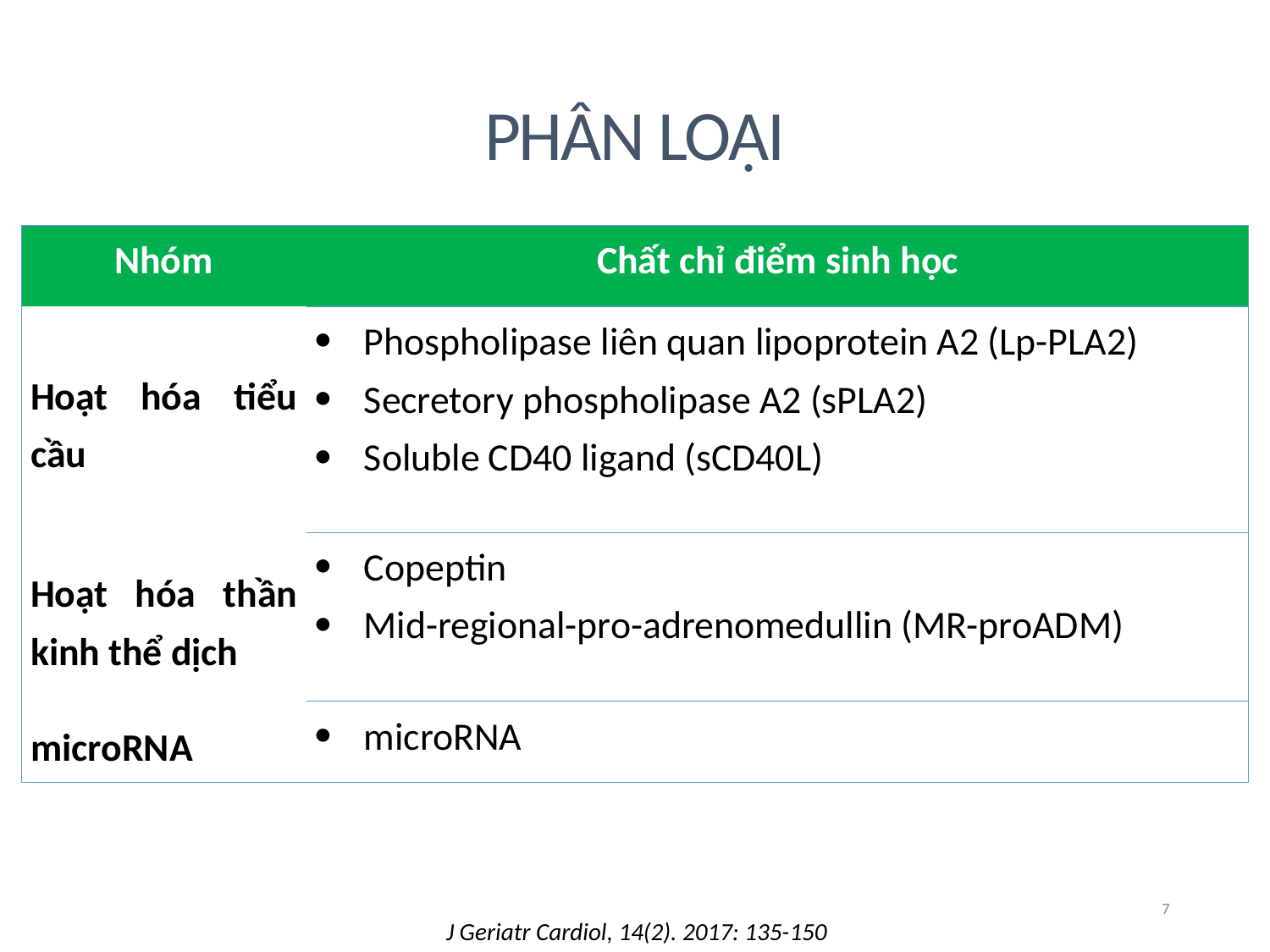

PHÂN LOẠI
| Nhóm | Chất chỉ điểm sinh học |
| --- | --- |
| Hoạt hóa tiểu cầu | Phospholipase liên quan lipoprotein A2 (Lp-PLA2) Secretory phospholipase A2 (sPLA2) Soluble CD40 ligand (sCD40L) |
| Hoạt hóa thần kinh thể dịch | Copeptin Mid-regional-pro-adrenomedullin (MR-proADM) |
| microRNA | microRNA |
7
J Geriatr Cardiol, 14(2). 2017: 135-150